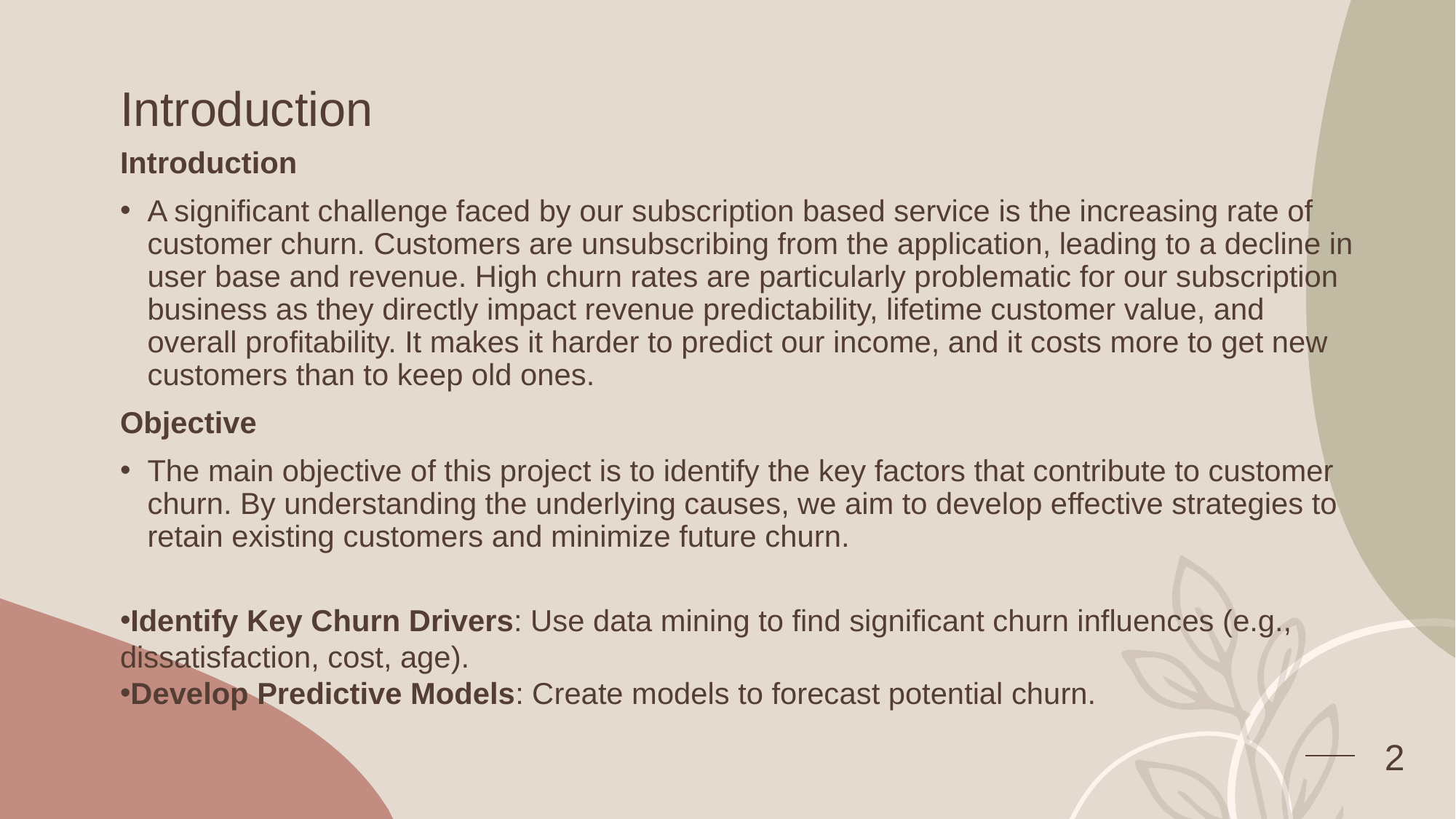

# Introduction
Introduction
A significant challenge faced by our subscription based service is the increasing rate of customer churn. Customers are unsubscribing from the application, leading to a decline in user base and revenue. High churn rates are particularly problematic for our subscription business as they directly impact revenue predictability, lifetime customer value, and overall profitability. It makes it harder to predict our income, and it costs more to get new customers than to keep old ones.
Objective
The main objective of this project is to identify the key factors that contribute to customer churn. By understanding the underlying causes, we aim to develop effective strategies to retain existing customers and minimize future churn.

Identify Key Churn Drivers: Use data mining to find significant churn influences (e.g., dissatisfaction, cost, age).
Develop Predictive Models: Create models to forecast potential churn.

2